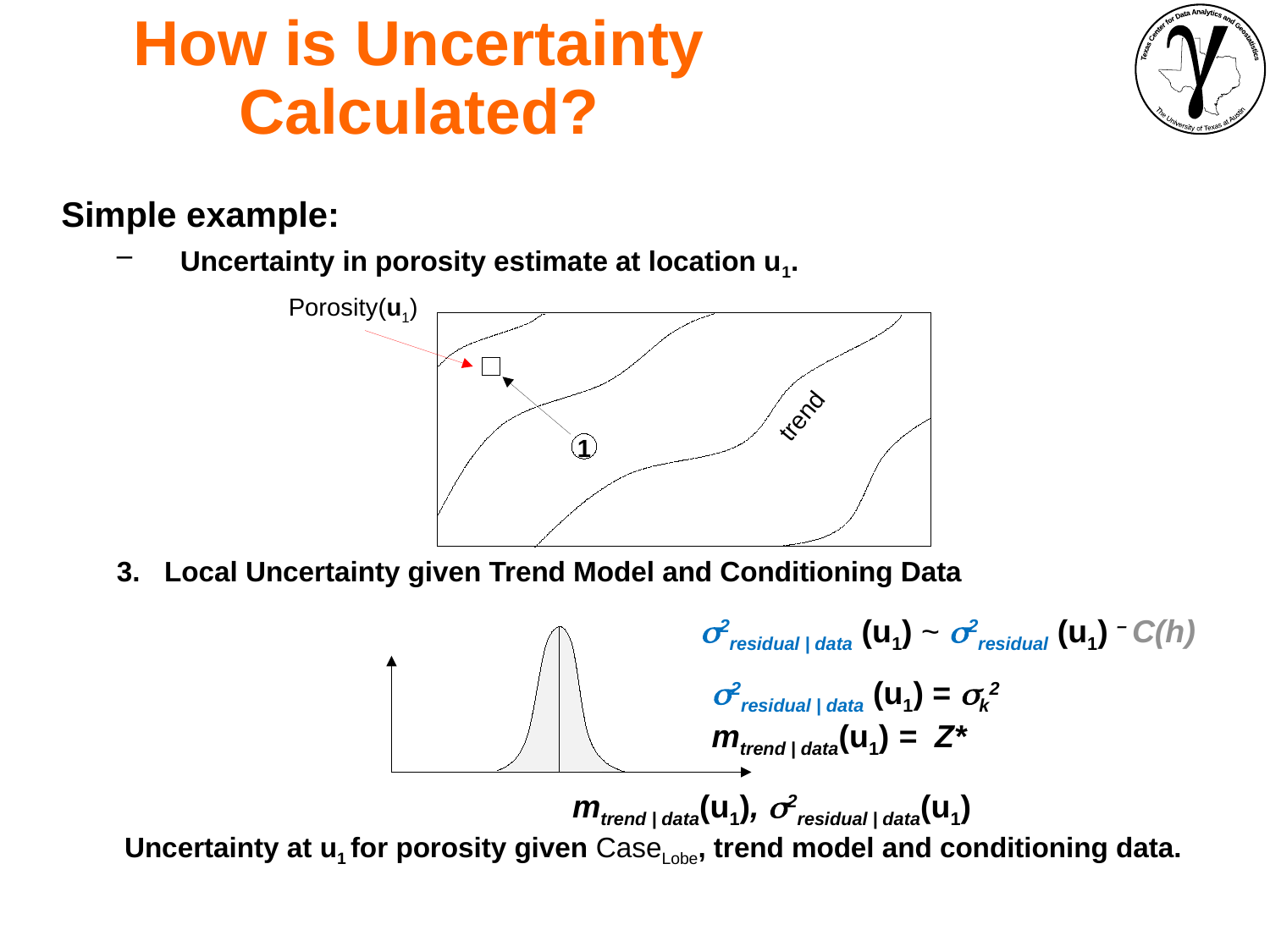

How is Uncertainty Calculated?
Simple example:
Uncertainty in porosity estimate at location u1.

Local Uncertainty given Trend Model and Conditioning Data

 Uncertainty at u1 for porosity given CaseLobe, trend model and conditioning data.
Porosity(u1)

trend
1

σ2residual | data (u1) ~ σ2residual (u1) – C(h)

σ2residual | data (u1) = σk2
mtrend | data(u1) =  Z*

mtrend | data(u1), σ2residual | data(u1)